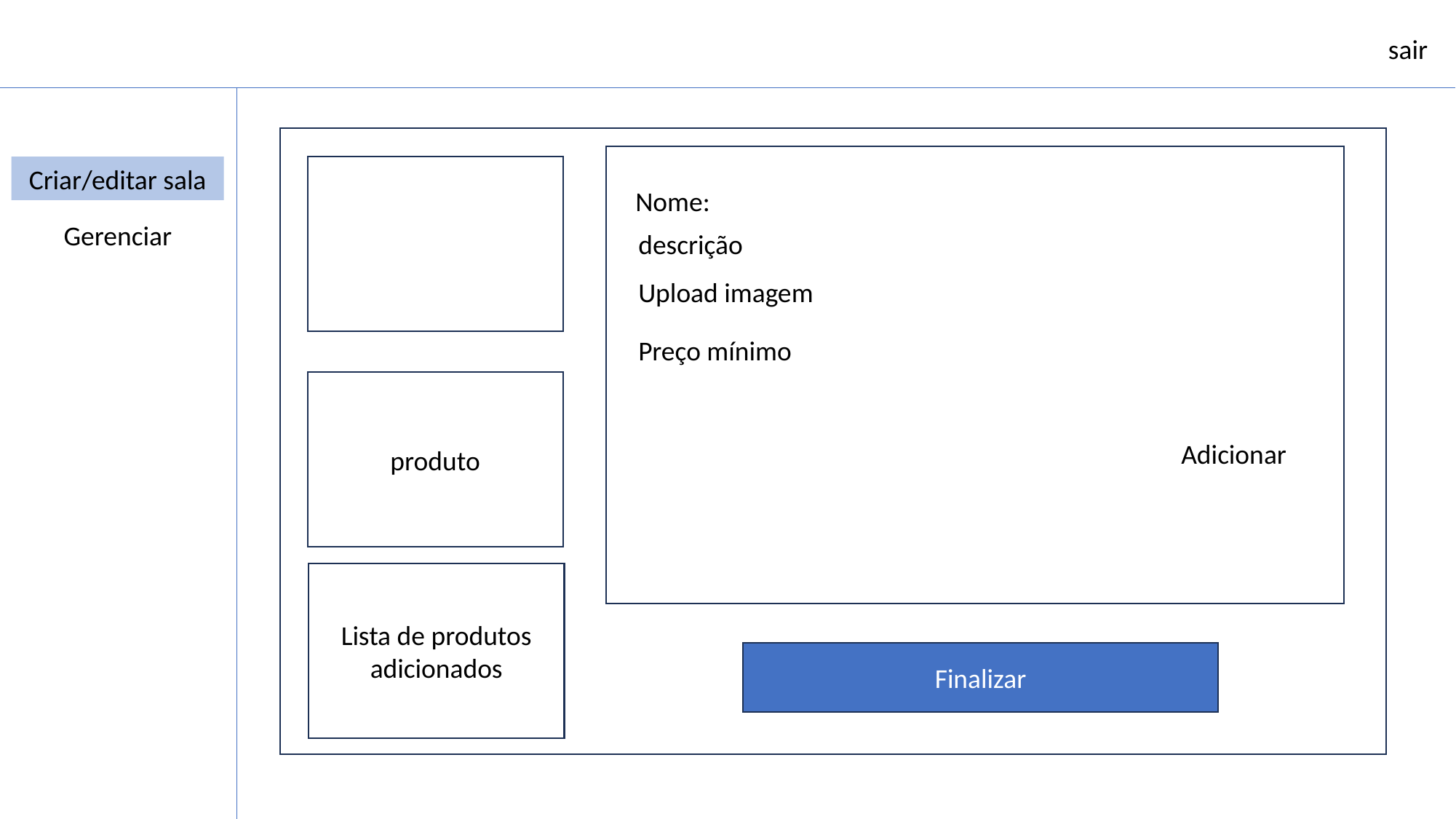

sair
dsasd

Criar/editar sala

Nome:
Gerenciar
descrição
Upload imagem
Preço mínimo
produto
Adicionar
Lista de produtos adicionados
Finalizar